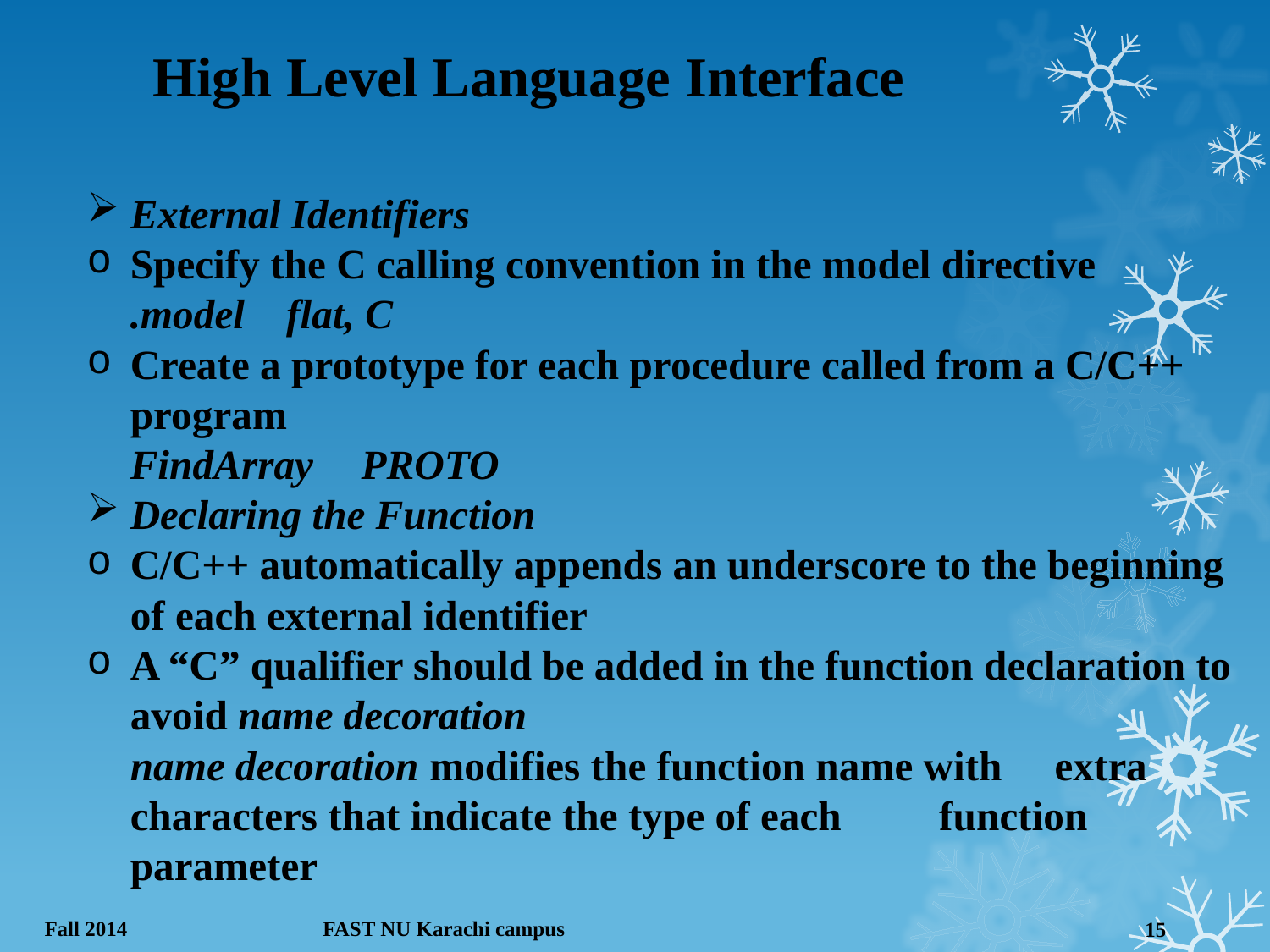

# High Level Language Interface

External Identifiers
Specify the C calling convention in the model directive
			.model    flat, C
Create a prototype for each procedure called from a C/C++ program
			FindArray	PROTO
Declaring the Function
C/C++ automatically appends an underscore to the beginning of each external identifier
A “C” qualifier should be added in the function declaration to avoid name decoration
			name decoration modifies the function name with 			extra characters that indicate the type of each 				function parameter
Fall 2014                                     FAST NU Karachi campus
15